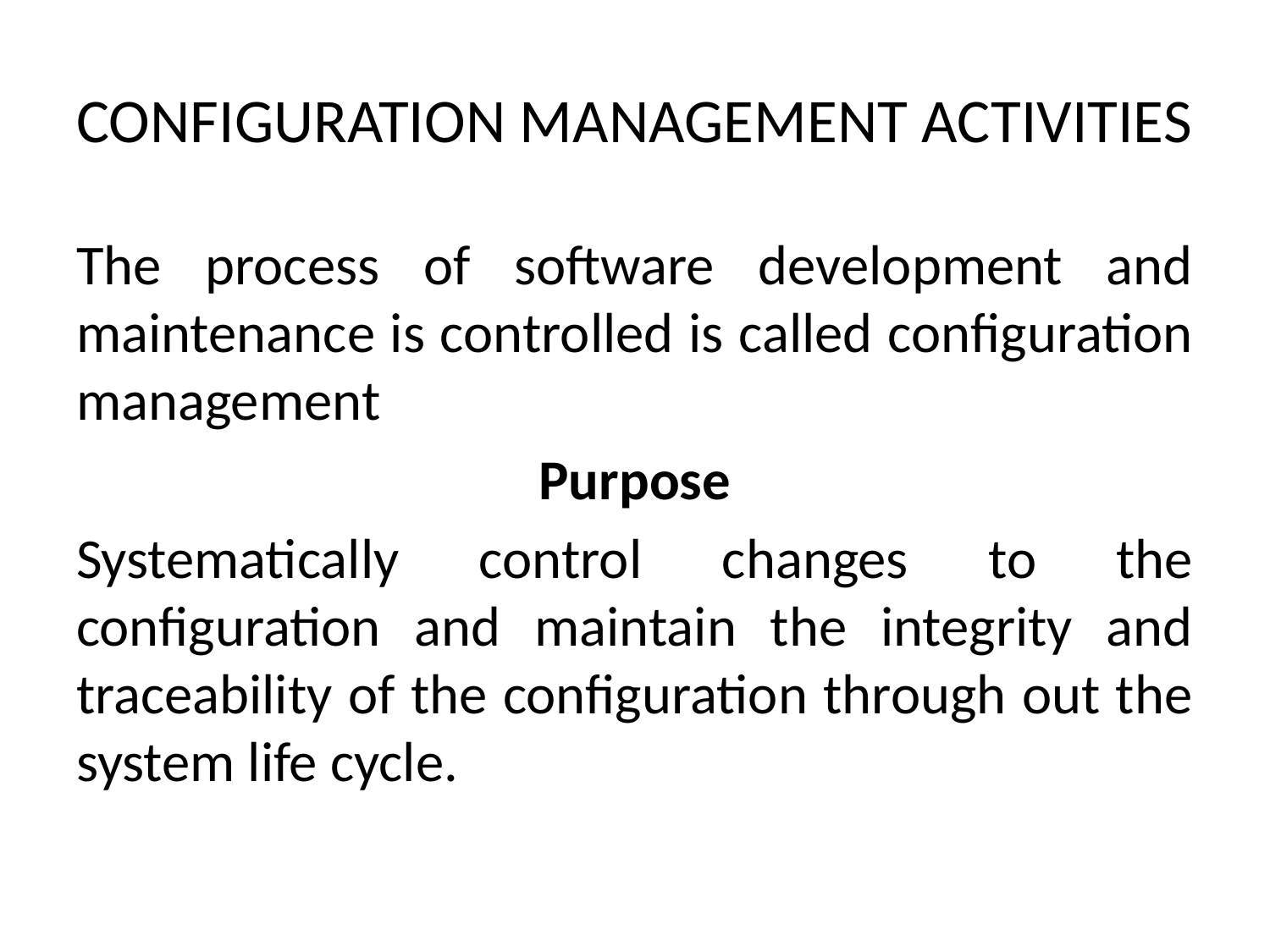

# CONFIGURATION MANAGEMENT ACTIVITIES
The process of software development and maintenance is controlled is called configuration management
Purpose
Systematically control changes to the configuration and maintain the integrity and traceability of the configuration through out the system life cycle.